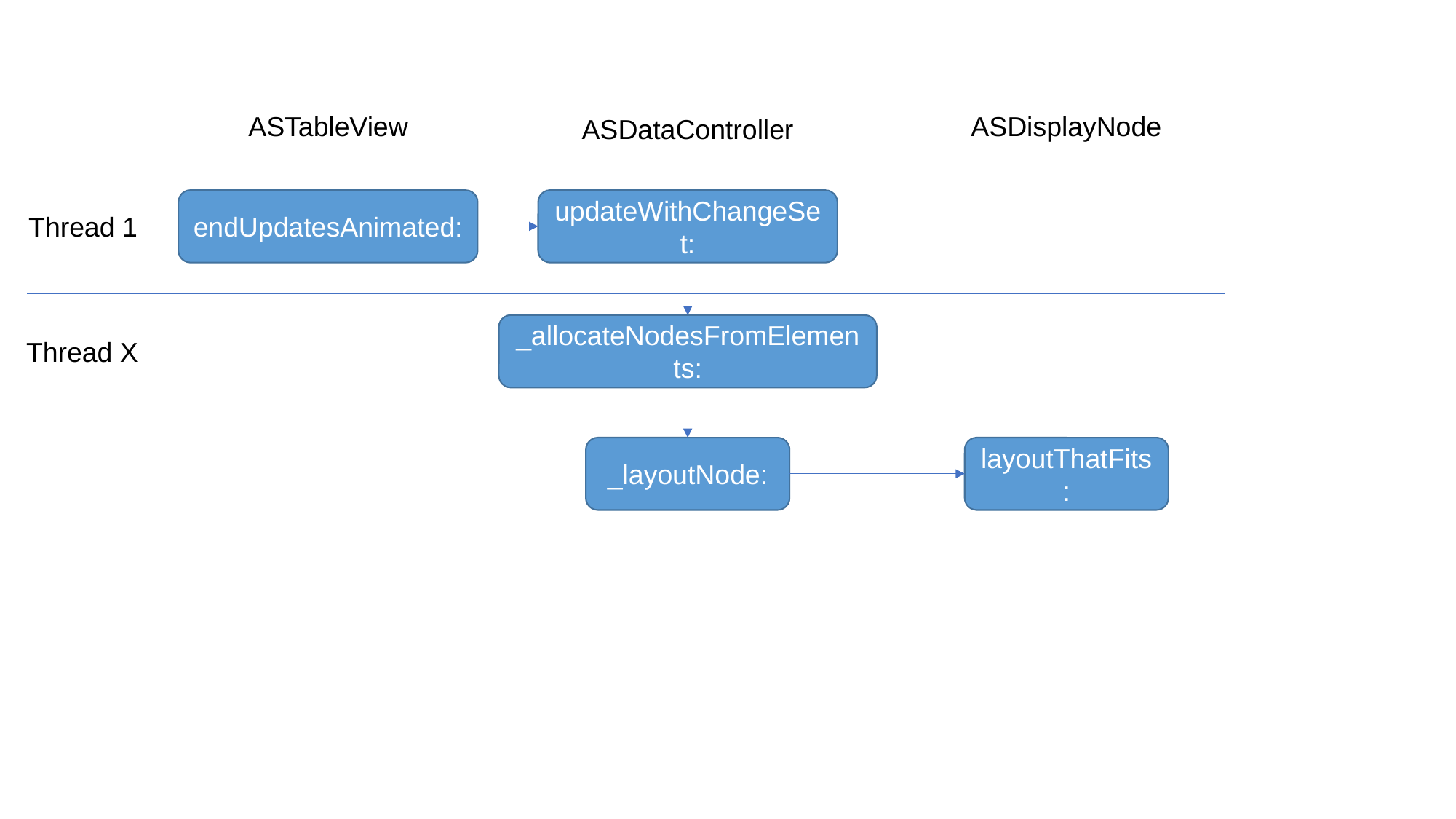

ASDisplayNode
ASTableView
ASDataController
updateWithChangeSet:
endUpdatesAnimated:
Thread 1
_allocateNodesFromElements:
Thread X
layoutThatFits:
_layoutNode: